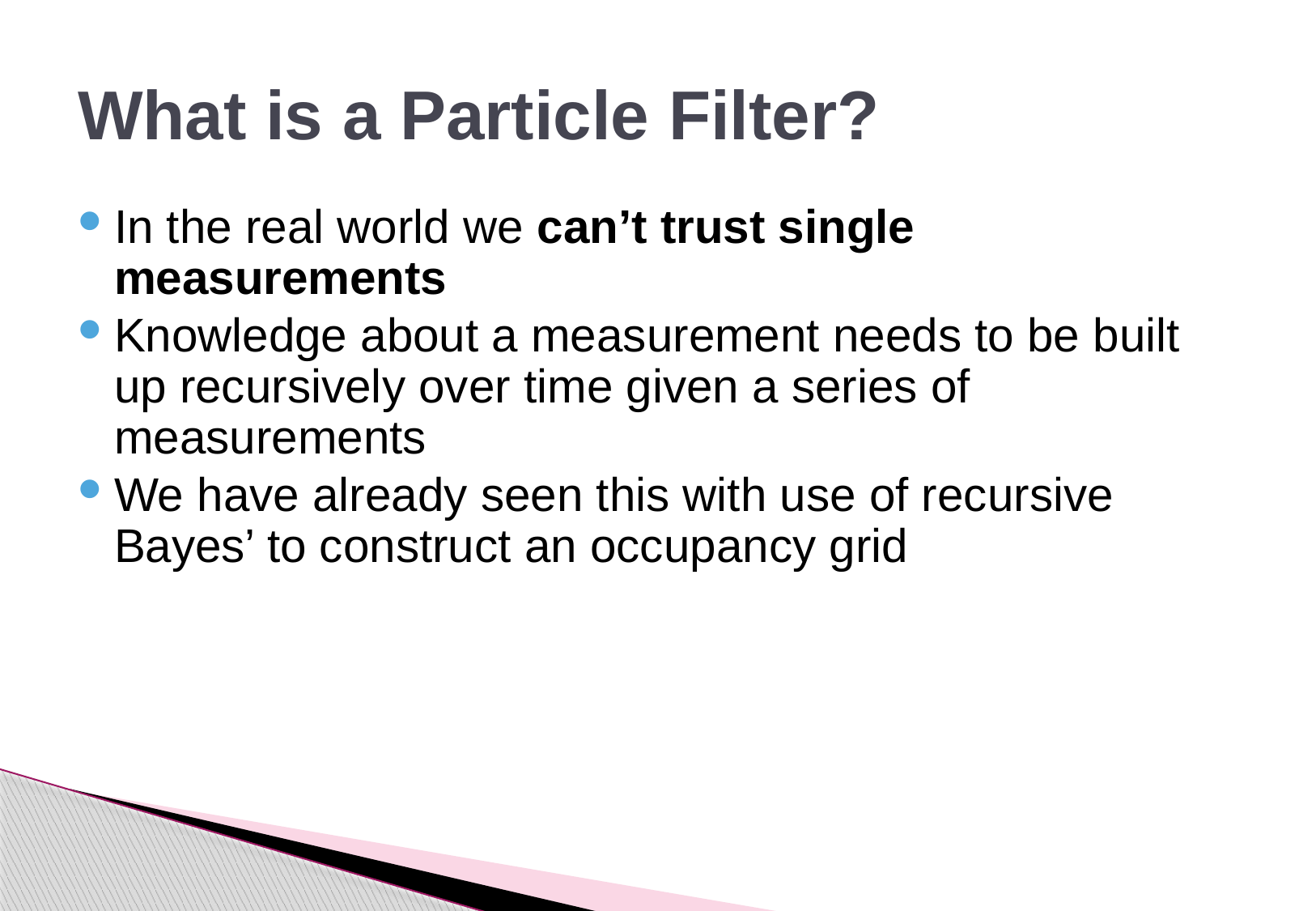

# What is a Particle Filter?
In the real world we can’t trust single measurements
Knowledge about a measurement needs to be built up recursively over time given a series of measurements
We have already seen this with use of recursive Bayes’ to construct an occupancy grid